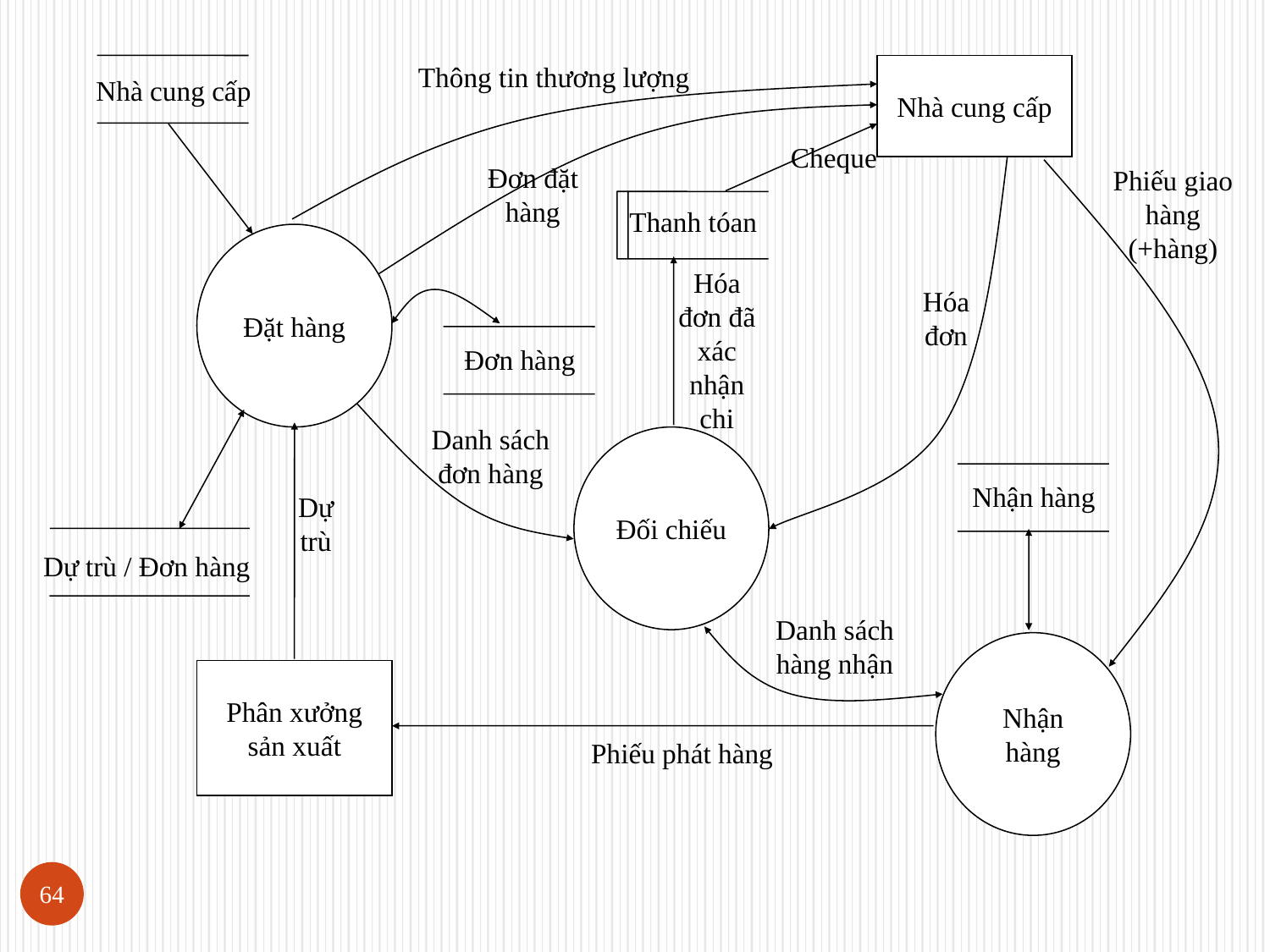

Thông tin thương lượng

Nhà cung cấp

Nhà cung cấp

Cheque
Đơn đặt hàng
Phiếu giao hàng (+hàng)

Thanh tóan

Đặt hàng

Hóa đơn đã xác nhận chi
Hóa đơn

Đơn hàng

Danh sách đơn hàng

Đối chiếu

Nhận hàng

Dự trù

Dự trù / Đơn hàng

Danh sách hàng nhận

Nhận hàng
Phân xưởng sản xuất

Phiếu phát hàng
64